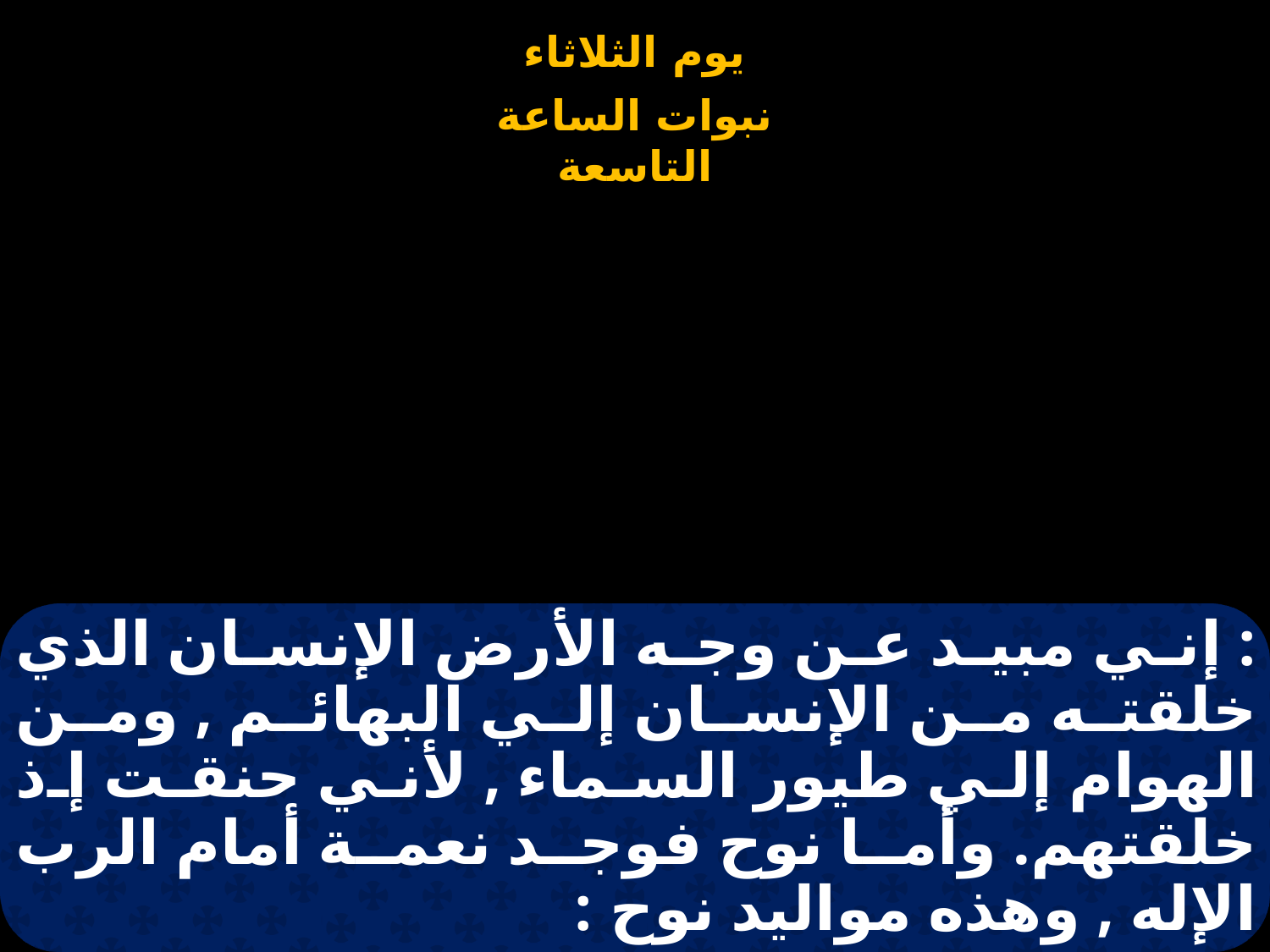

# : إني مبيد عن وجه الأرض الإنسان الذي خلقته من الإنسان إلي البهائم , ومن الهوام إلي طيور السماء , لأني حنقت إذ خلقتهم. وأما نوح فوجد نعمة أمام الرب الإله , وهذه مواليد نوح :